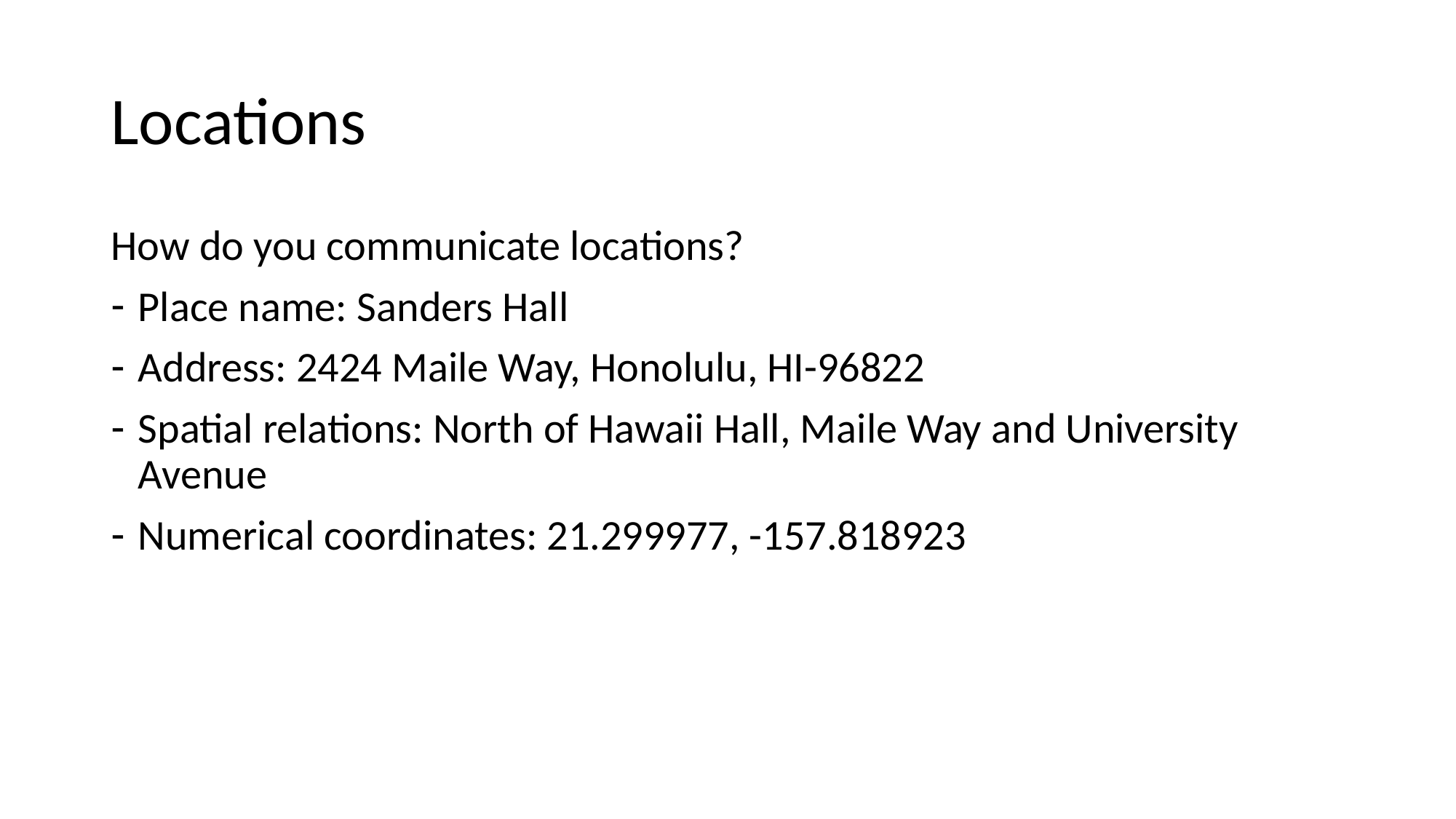

# Locations
How do you communicate locations?
Place name: Sanders Hall
Address: 2424 Maile Way, Honolulu, HI-96822
Spatial relations: North of Hawaii Hall, Maile Way and University Avenue
Numerical coordinates: 21.299977, -157.818923